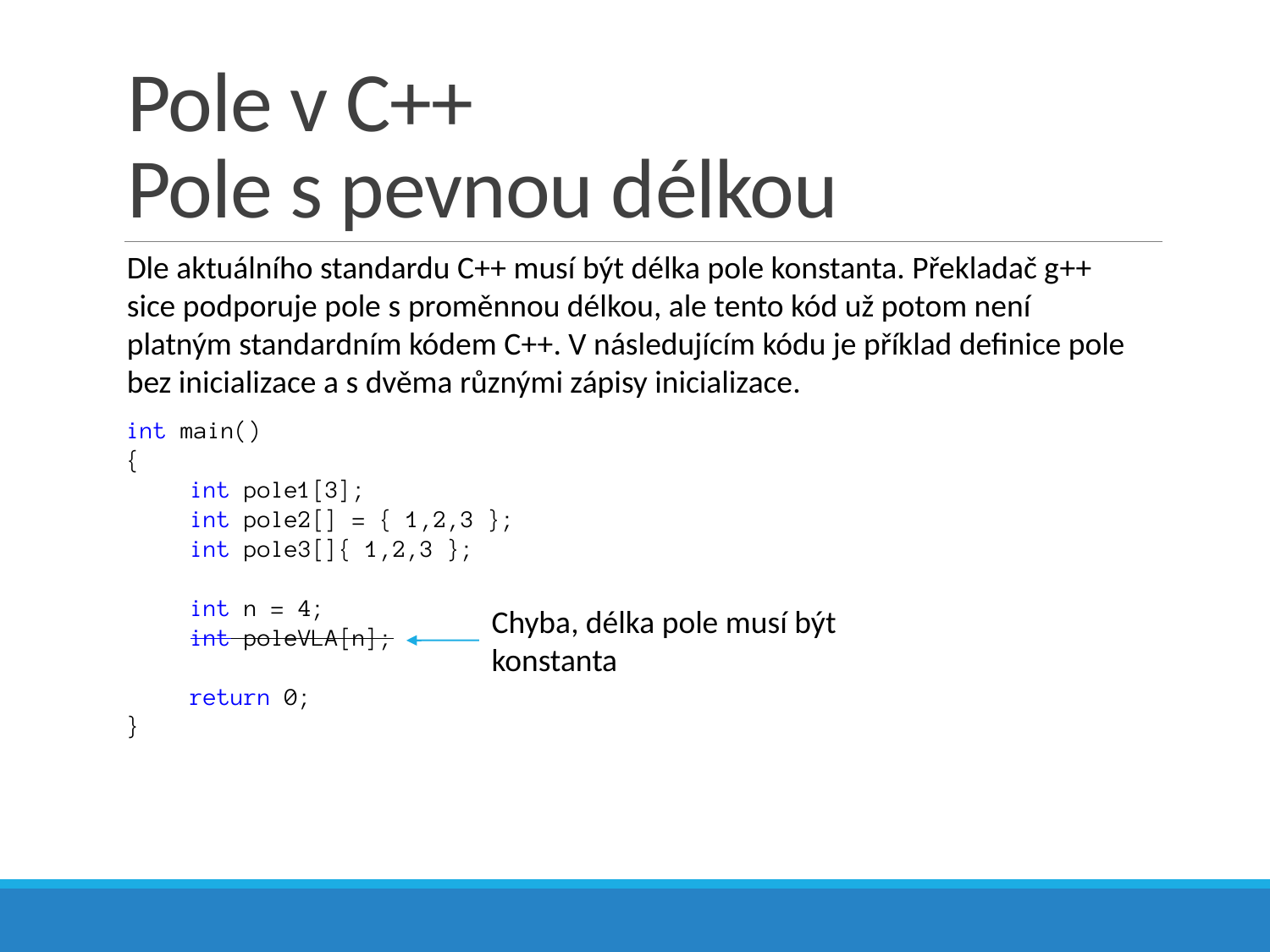

# Pole v C++ Pole s pevnou délkou
Dle aktuálního standardu C++ musí být délka pole konstanta. Překladač g++ sice podporuje pole s proměnnou délkou, ale tento kód už potom není platným standardním kódem C++. V následujícím kódu je příklad definice pole bez inicializace a s dvěma různými zápisy inicializace.
int main()
{
int pole1[3];
int pole2[] = { 1,2,3 };
int pole3[]{ 1,2,3 };

int n = 4;
int poleVLA[n];

return 0;
}
Chyba, délka pole musí být konstanta